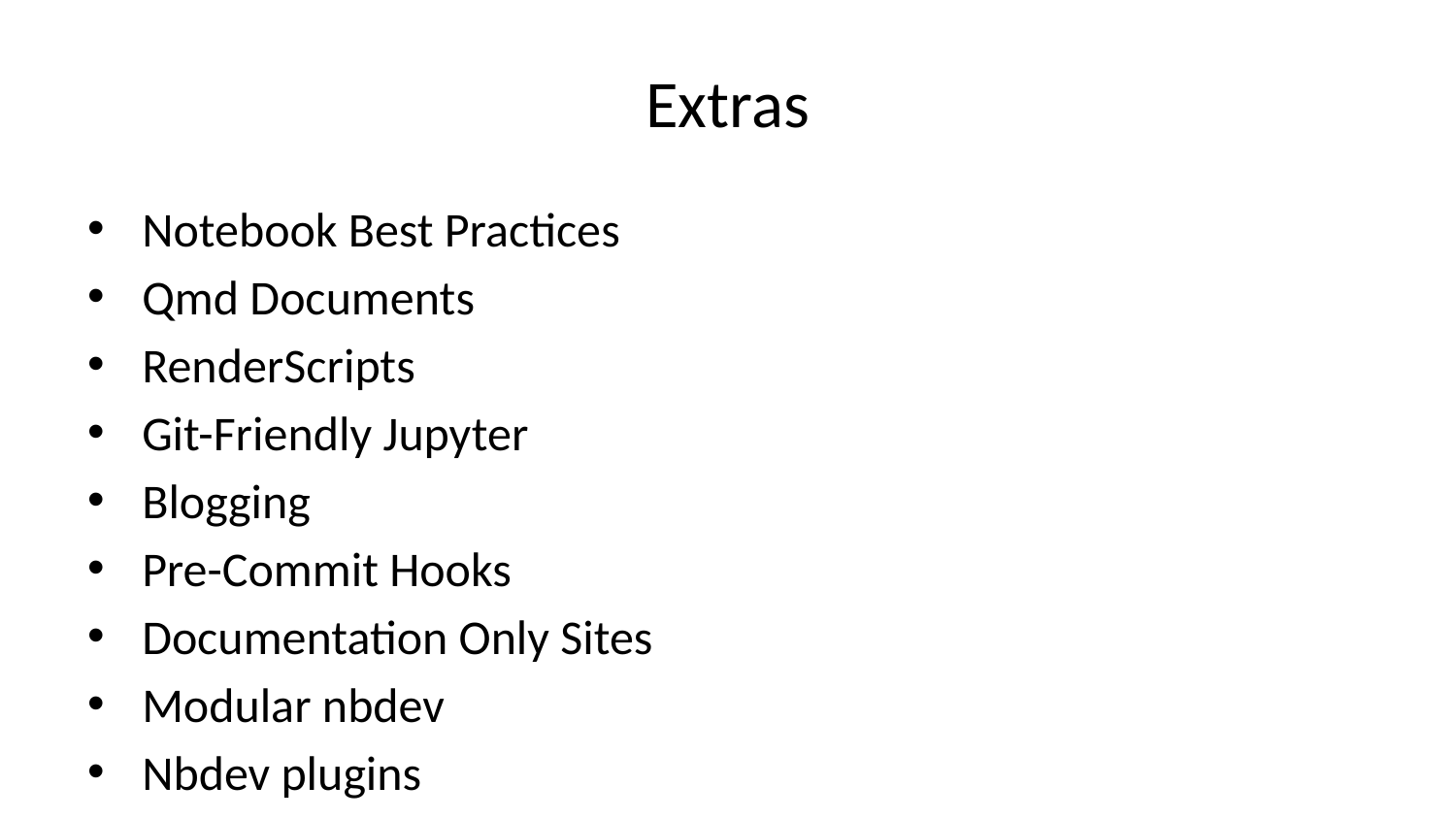

# Extras
Notebook Best Practices
Qmd Documents
RenderScripts
Git-Friendly Jupyter
Blogging
Pre-Commit Hooks
Documentation Only Sites
Modular nbdev
Nbdev plugins